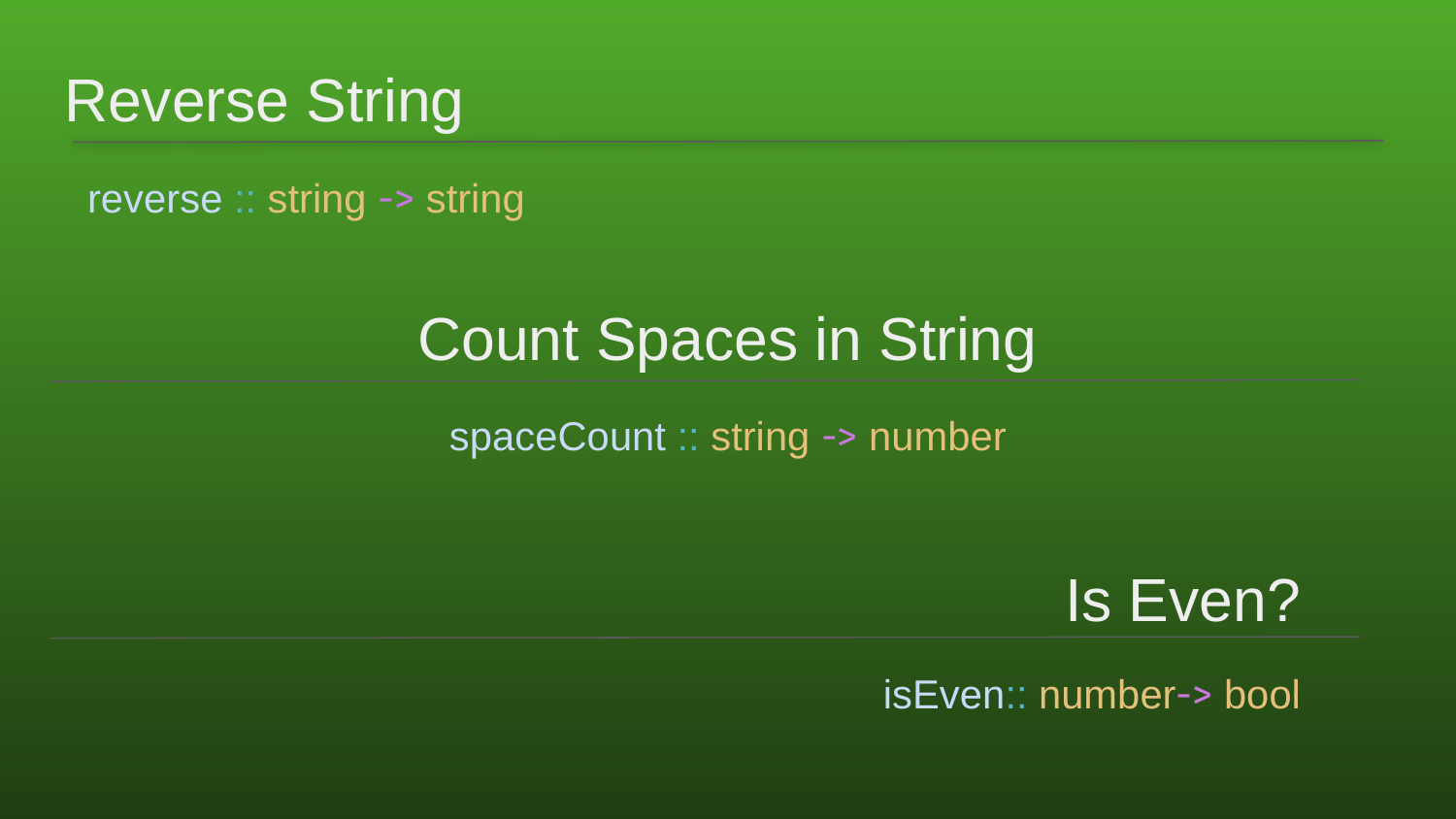

# Reverse String
reverse :: string -> string
Count Spaces in String
spaceCount :: string -> number
Is Even?
isEven:: number-> bool